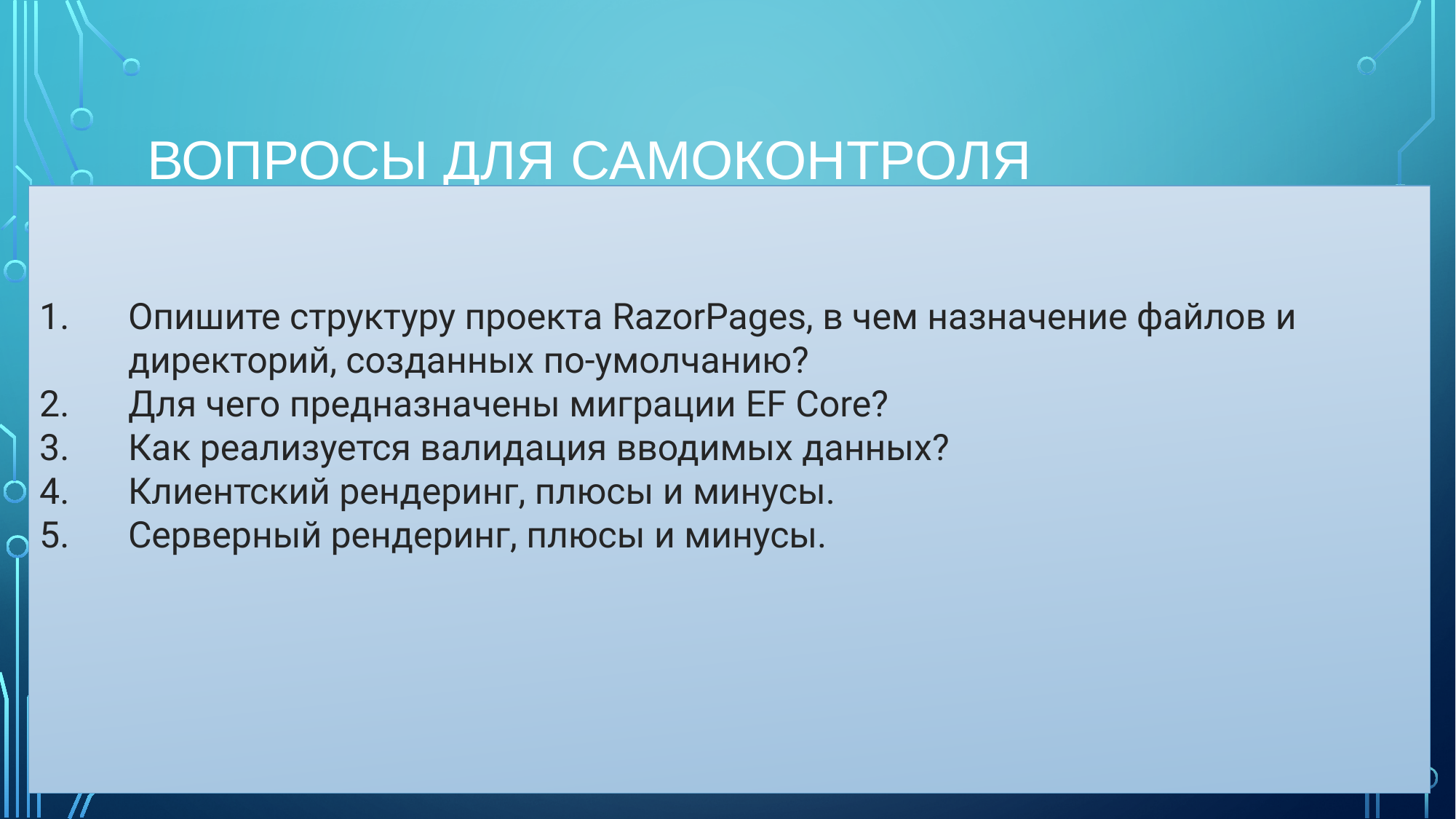

# Вопросы для самоконтроля
Опишите структуру проекта RazorPages, в чем назначение файлов и директорий, созданных по-умолчанию?
Для чего предназначены миграции EF Core?
Как реализуется валидация вводимых данных?
Клиентский рендеринг, плюсы и минусы.
Серверный рендеринг, плюсы и минусы.